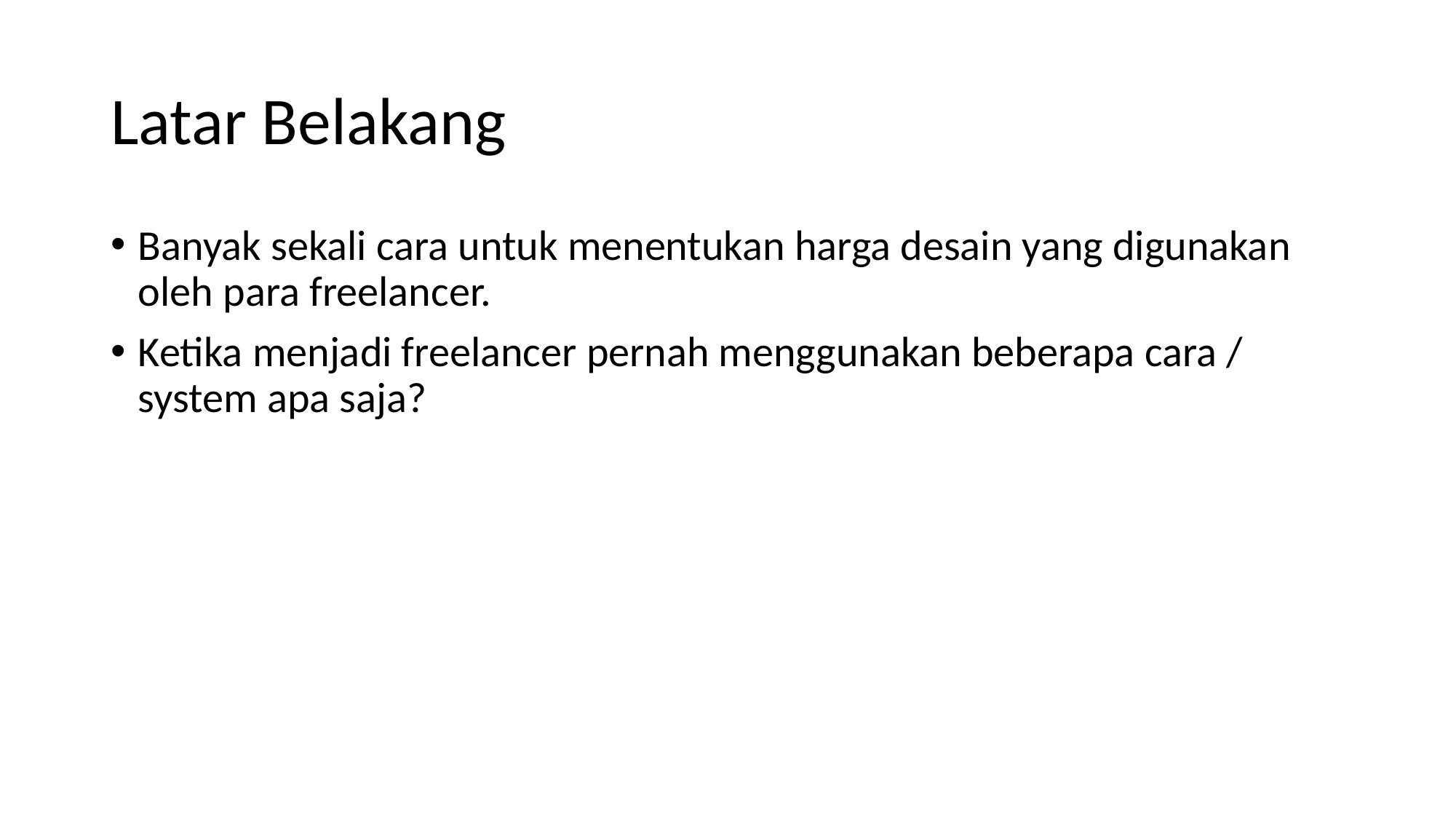

# Latar Belakang
Banyak sekali cara untuk menentukan harga desain yang digunakan oleh para freelancer.
Ketika menjadi freelancer pernah menggunakan beberapa cara / system apa saja?